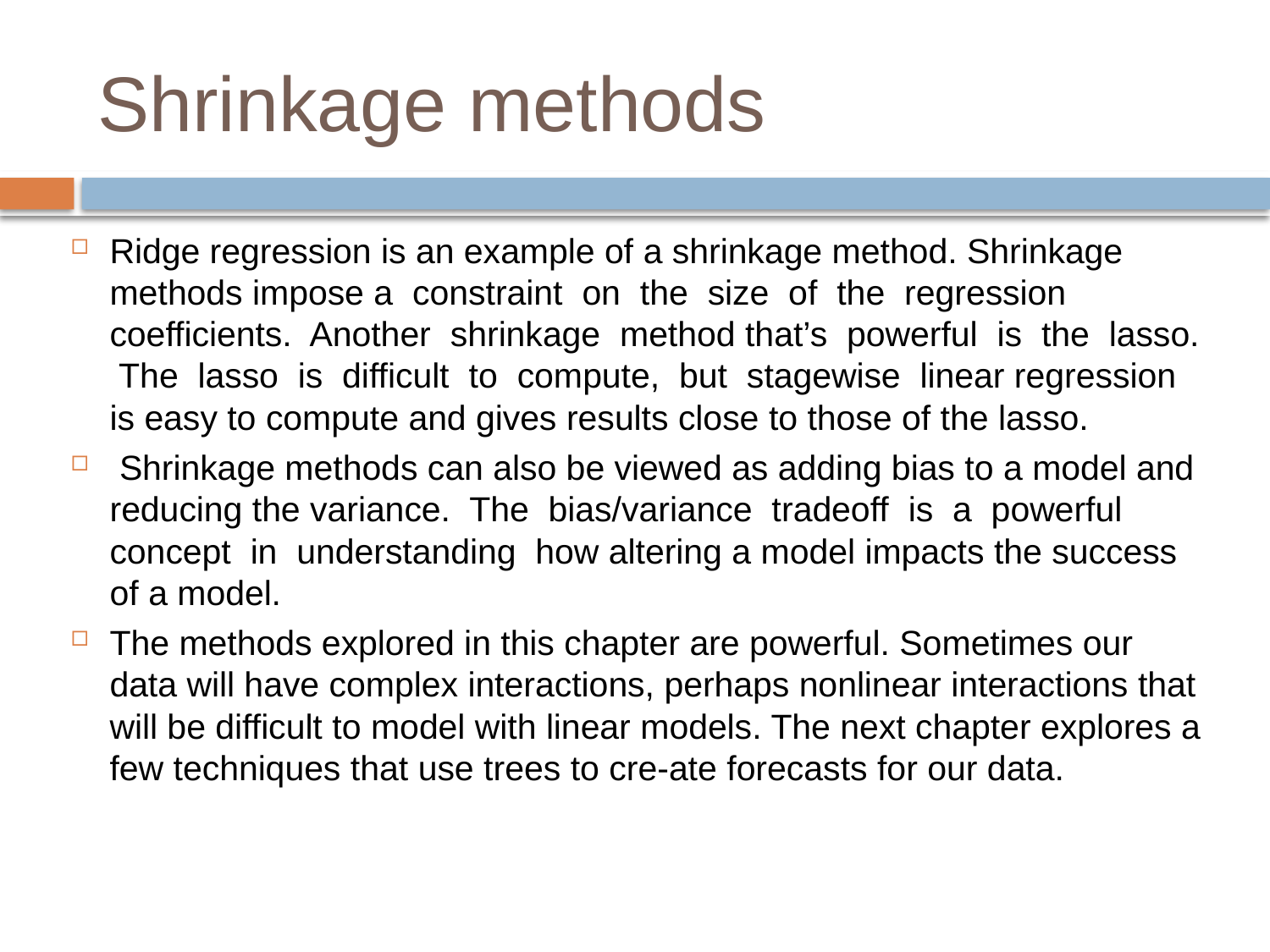

# Shrinkage methods
Ridge regression is an example of a shrinkage method. Shrinkage methods impose a  constraint  on  the  size  of  the  regression  coefficients.  Another  shrinkage  method that’s  powerful  is  the  lasso.  The  lasso  is  difficult  to  compute,  but  stagewise  linear regression is easy to compute and gives results close to those of the lasso.
 Shrinkage methods can also be viewed as adding bias to a model and reducing the variance.  The  bias/variance  tradeoff  is  a  powerful  concept  in  understanding  how altering a model impacts the success of a model.
The methods explored in this chapter are powerful. Sometimes our data will have complex interactions, perhaps nonlinear interactions that will be difficult to model with linear models. The next chapter explores a few techniques that use trees to cre-ate forecasts for our data.